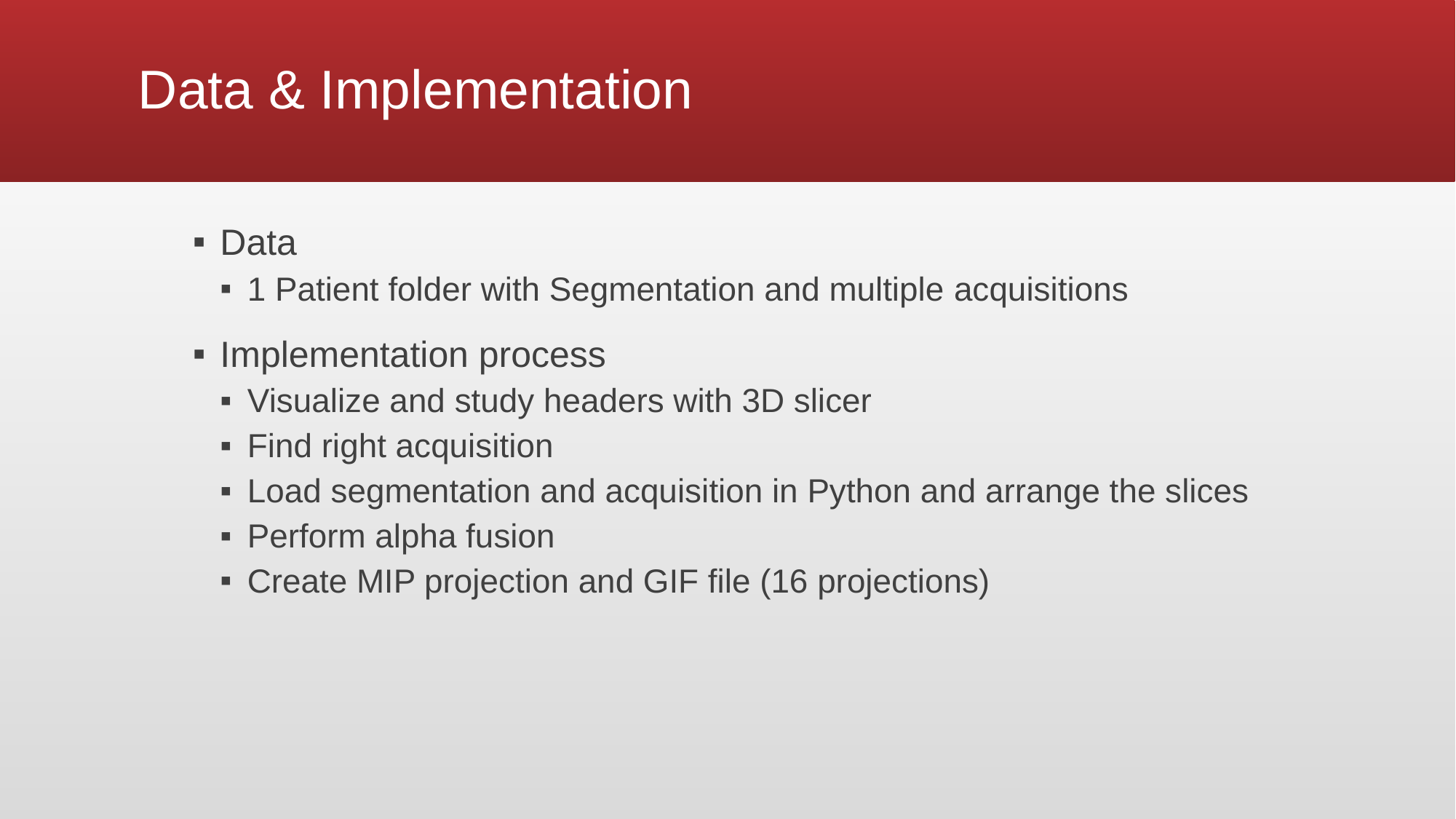

# Data & Implementation
Data
1 Patient folder with Segmentation and multiple acquisitions
Implementation process
Visualize and study headers with 3D slicer
Find right acquisition
Load segmentation and acquisition in Python and arrange the slices
Perform alpha fusion
Create MIP projection and GIF file (16 projections)